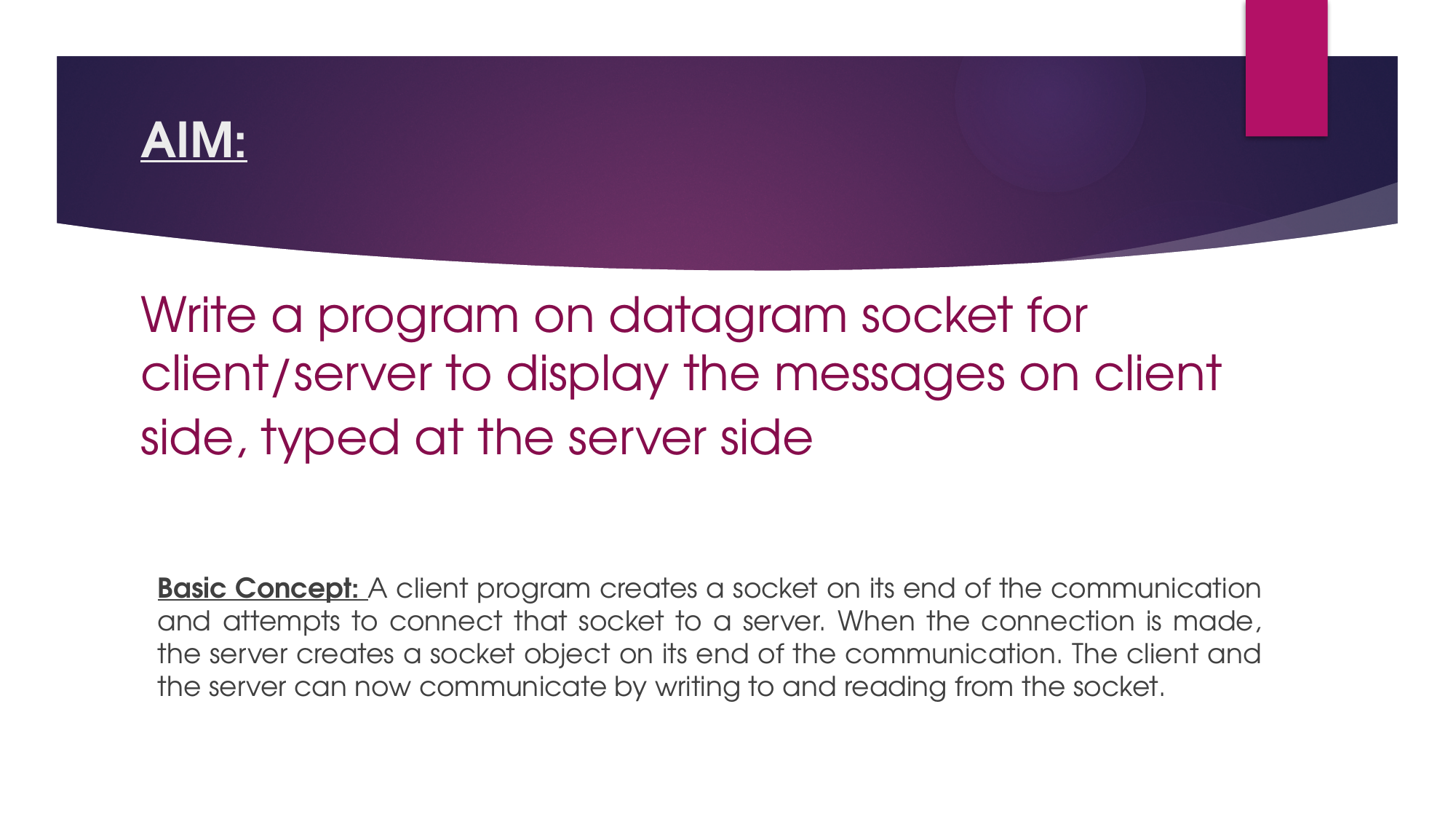

# AIM: Write a program on datagram socket for client/server to display the messages on client side, typed at the server side
Basic Concept: A client program creates a socket on its end of the communication and attempts to connect that socket to a server. When the connection is made, the server creates a socket object on its end of the communication. The client and the server can now communicate by writing to and reading from the socket.